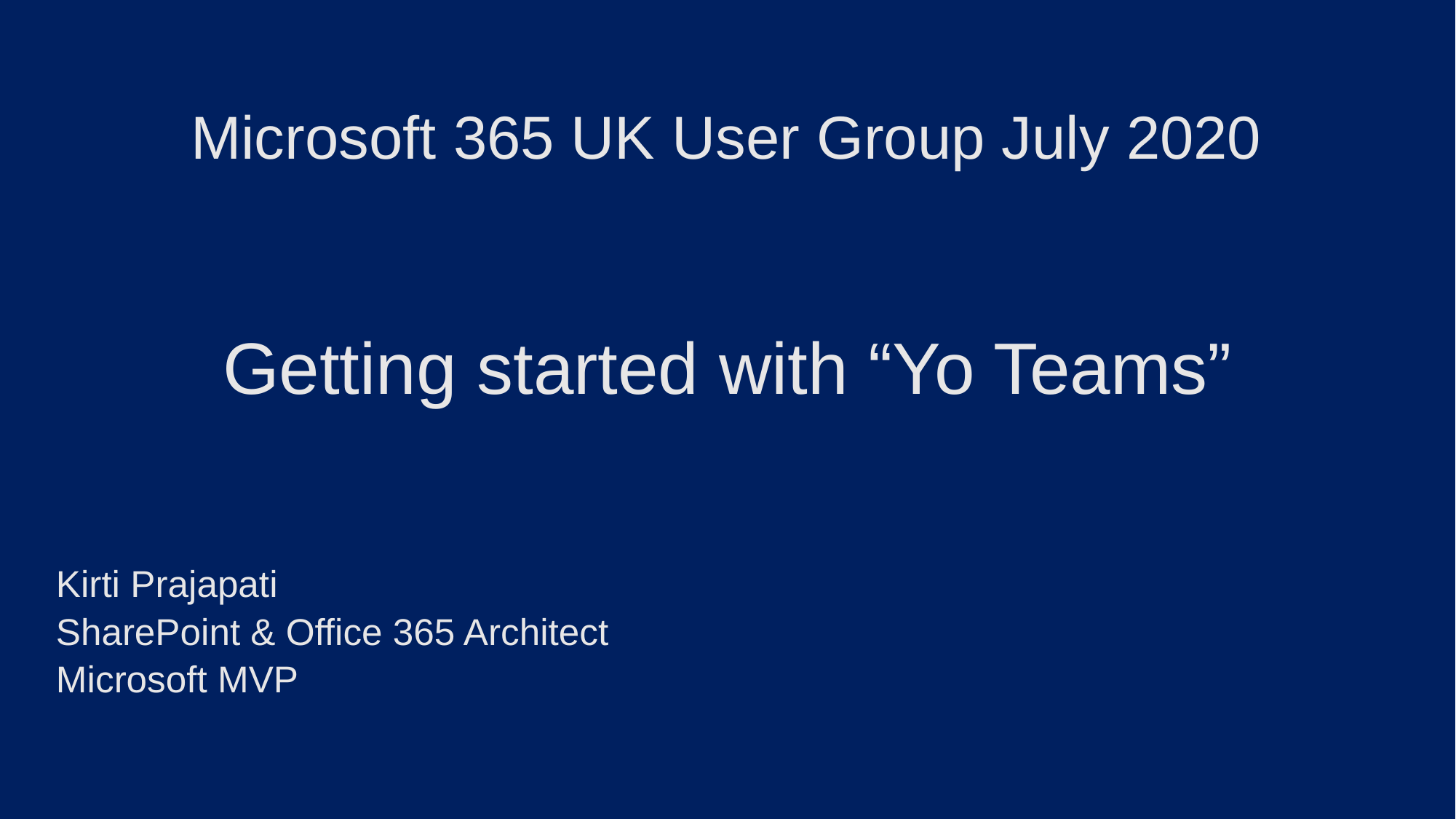

Microsoft 365 UK User Group July 2020
Getting started with “Yo Teams”
Kirti Prajapati
SharePoint & Office 365 Architect
Microsoft MVP